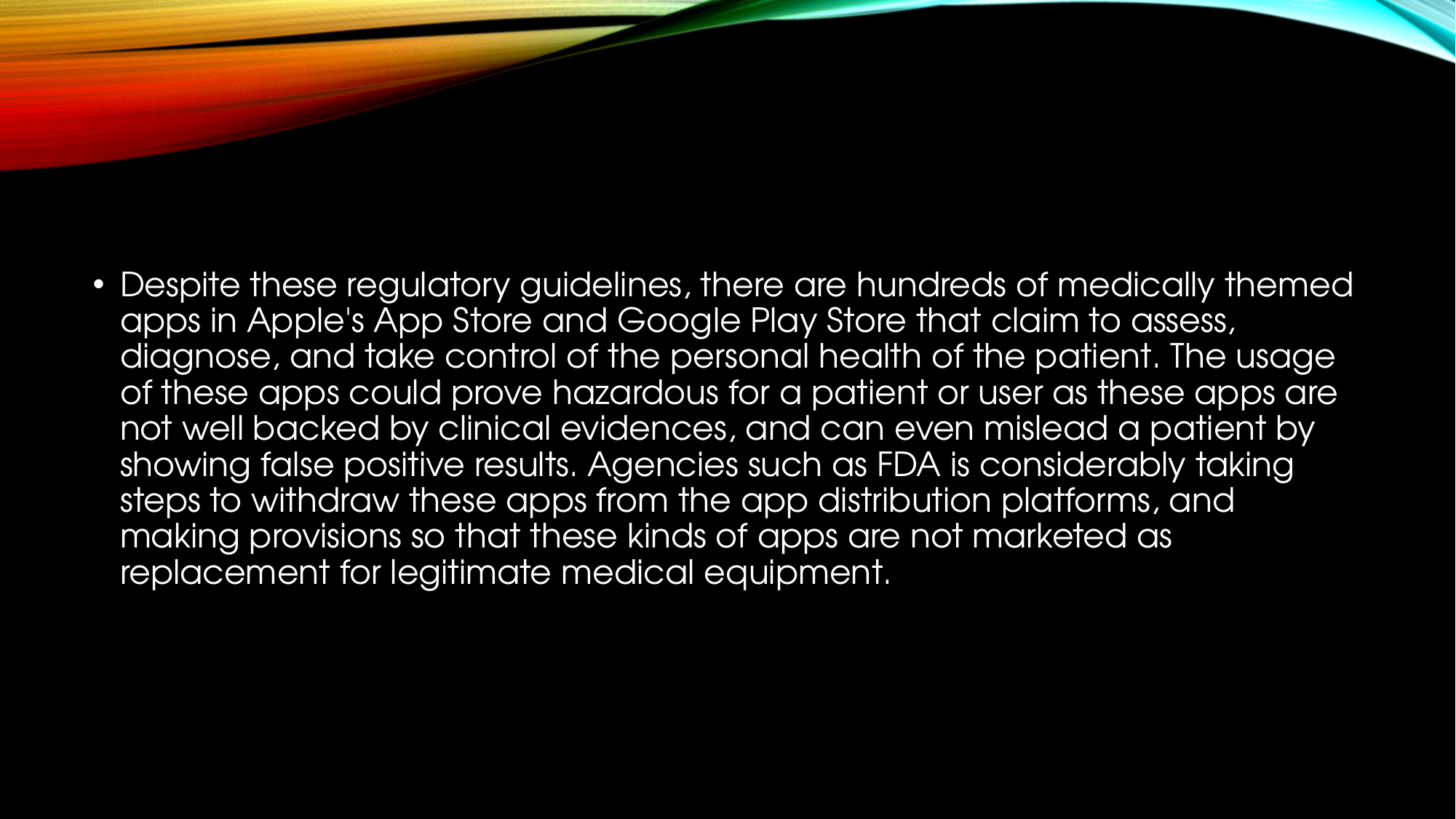

Despite these regulatory guidelines, there are hundreds of medically themed apps in Apple's App Store and Google Play Store that claim to assess, diagnose, and take control of the personal health of the patient. The usage of these apps could prove hazardous for a patient or user as these apps are not well backed by clinical evidences, and can even mislead a patient by showing false positive results. Agencies such as FDA is considerably taking steps to withdraw these apps from the app distribution platforms, and making provisions so that these kinds of apps are not marketed as replacement for legitimate medical equipment.